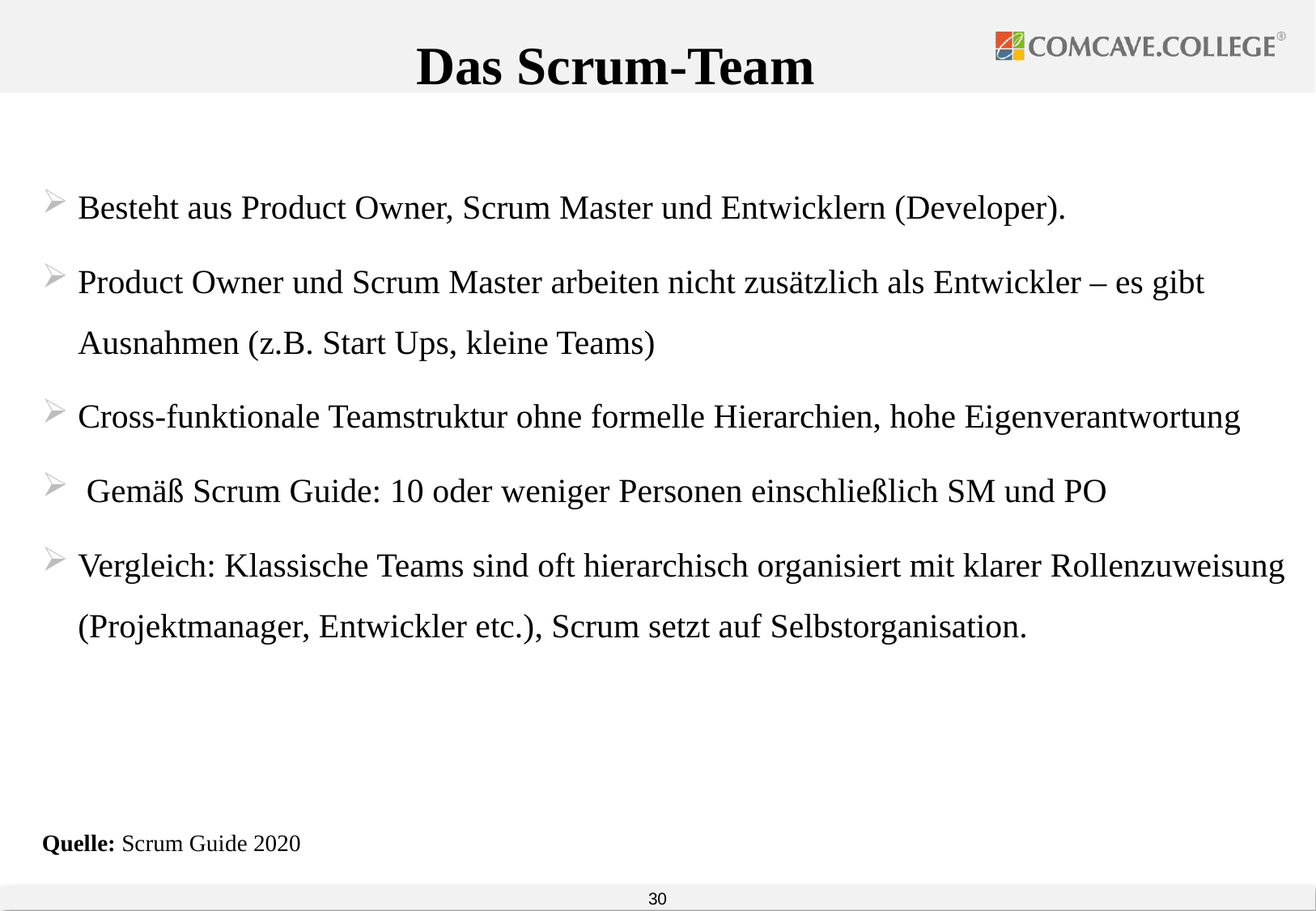

Das Scrum-Team

#
Besteht aus Product Owner, Scrum Master und Entwicklern (Developer).
Product Owner und Scrum Master arbeiten nicht zusätzlich als Entwickler – es gibt Ausnahmen (z.B. Start Ups, kleine Teams)
Cross-funktionale Teamstruktur ohne formelle Hierarchien, hohe Eigenverantwortung
 Gemäß Scrum Guide: 10 oder weniger Personen einschließlich SM und PO
Vergleich: Klassische Teams sind oft hierarchisch organisiert mit klarer Rollenzuweisung (Projektmanager, Entwickler etc.), Scrum setzt auf Selbstorganisation.

Quelle: Scrum Guide 2020

30